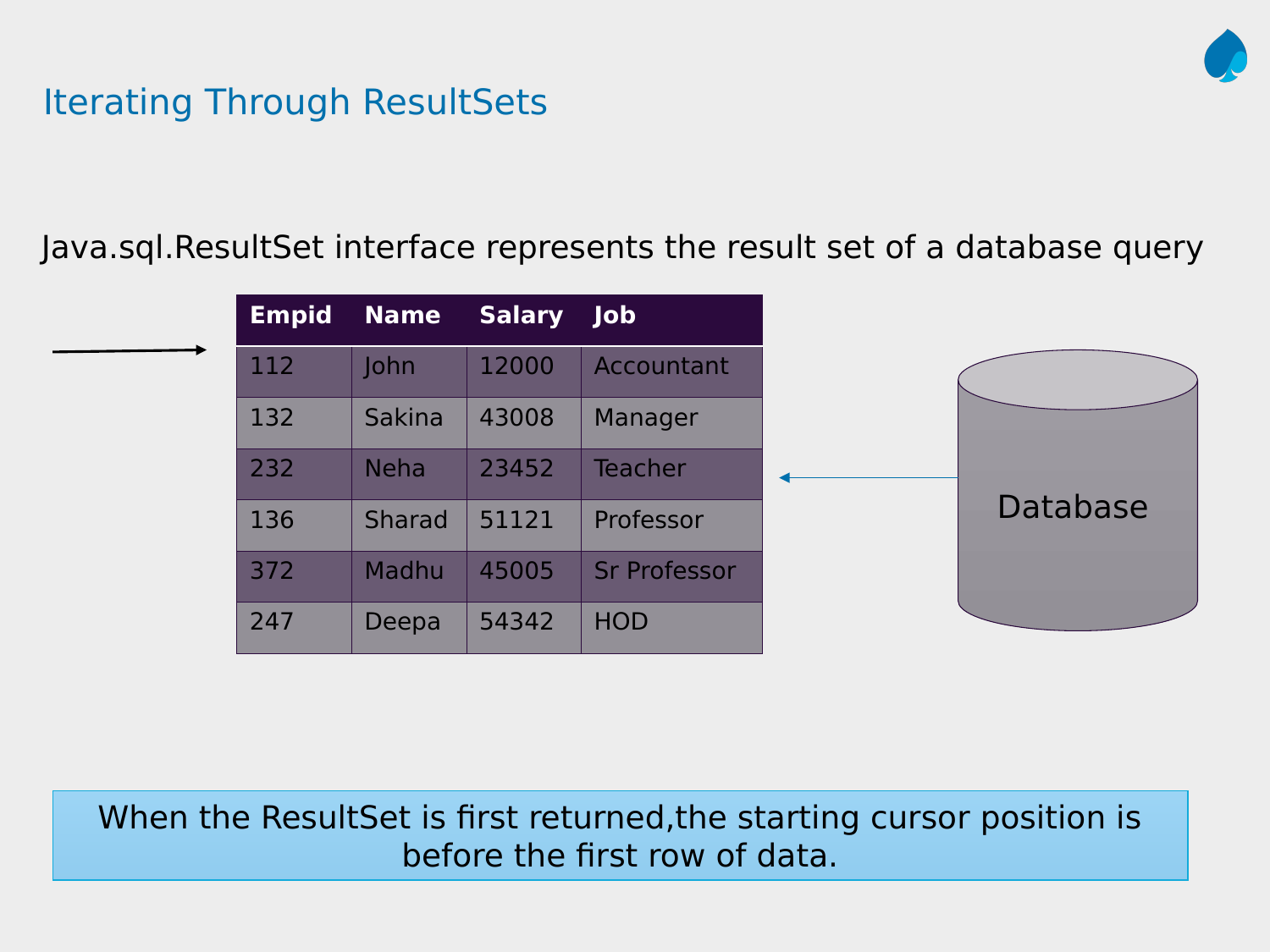

# Iterating Through ResultSets
Java.sql.ResultSet interface represents the result set of a database query

| Empid | Name | Salary | Job |
| --- | --- | --- | --- |
| 112 | John | 12000 | Accountant |
| 132 | Sakina | 43008 | Manager |
| 232 | Neha | 23452 | Teacher |
| 136 | Sharad | 51121 | Professor |
| 372 | Madhu | 45005 | Sr Professor |
| 247 | Deepa | 54342 | HOD |
Database
When the ResultSet is first returned,the starting cursor position is before the first row of data.